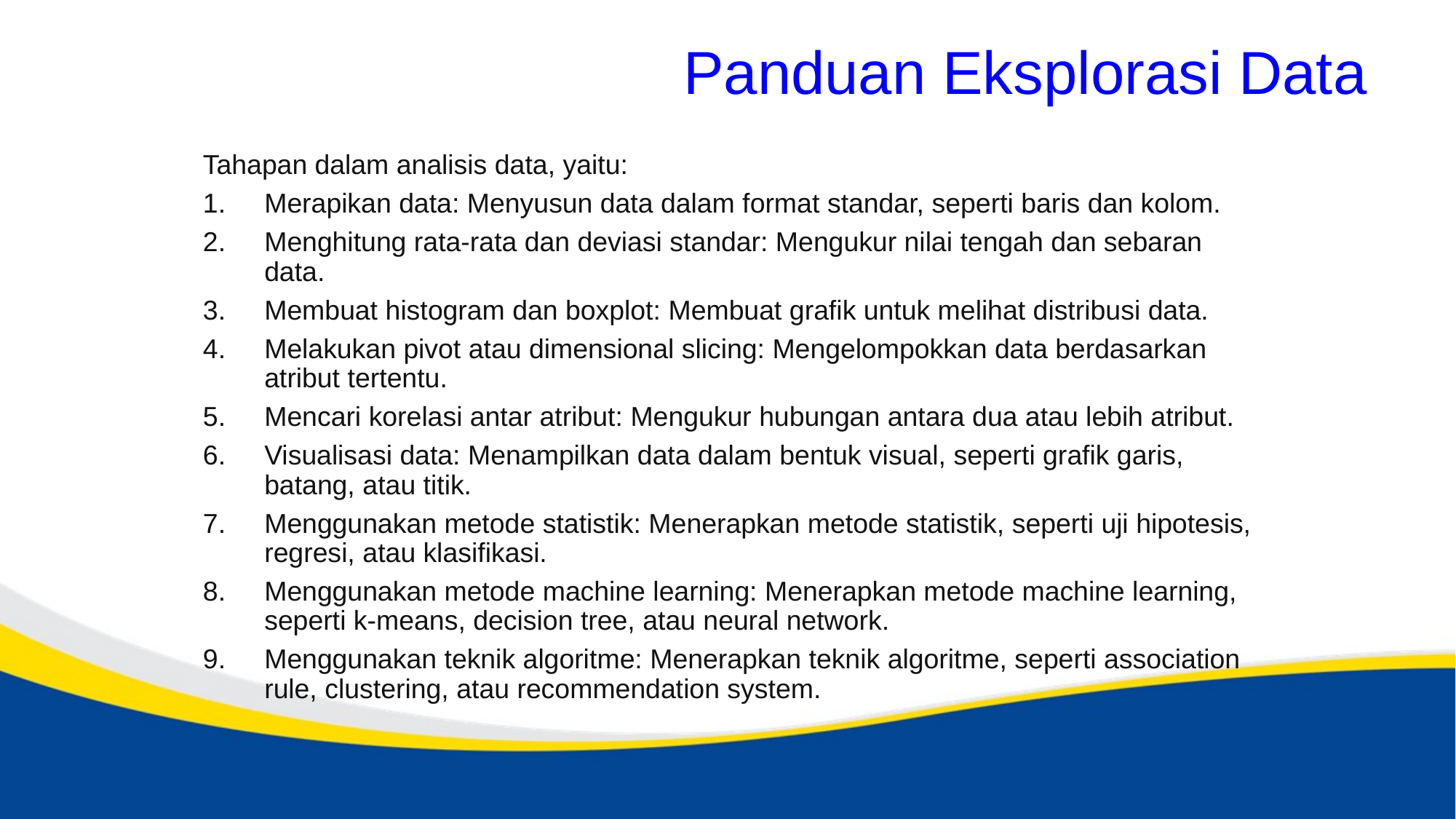

# Panduan Eksplorasi Data
Tahapan dalam analisis data, yaitu:
Merapikan data: Menyusun data dalam format standar, seperti baris dan kolom.
Menghitung rata-rata dan deviasi standar: Mengukur nilai tengah dan sebaran data.
Membuat histogram dan boxplot: Membuat grafik untuk melihat distribusi data.
Melakukan pivot atau dimensional slicing: Mengelompokkan data berdasarkan atribut tertentu.
Mencari korelasi antar atribut: Mengukur hubungan antara dua atau lebih atribut.
Visualisasi data: Menampilkan data dalam bentuk visual, seperti grafik garis, batang, atau titik.
Menggunakan metode statistik: Menerapkan metode statistik, seperti uji hipotesis, regresi, atau klasifikasi.
Menggunakan metode machine learning: Menerapkan metode machine learning, seperti k-means, decision tree, atau neural network.
Menggunakan teknik algoritme: Menerapkan teknik algoritme, seperti association rule, clustering, atau recommendation system.